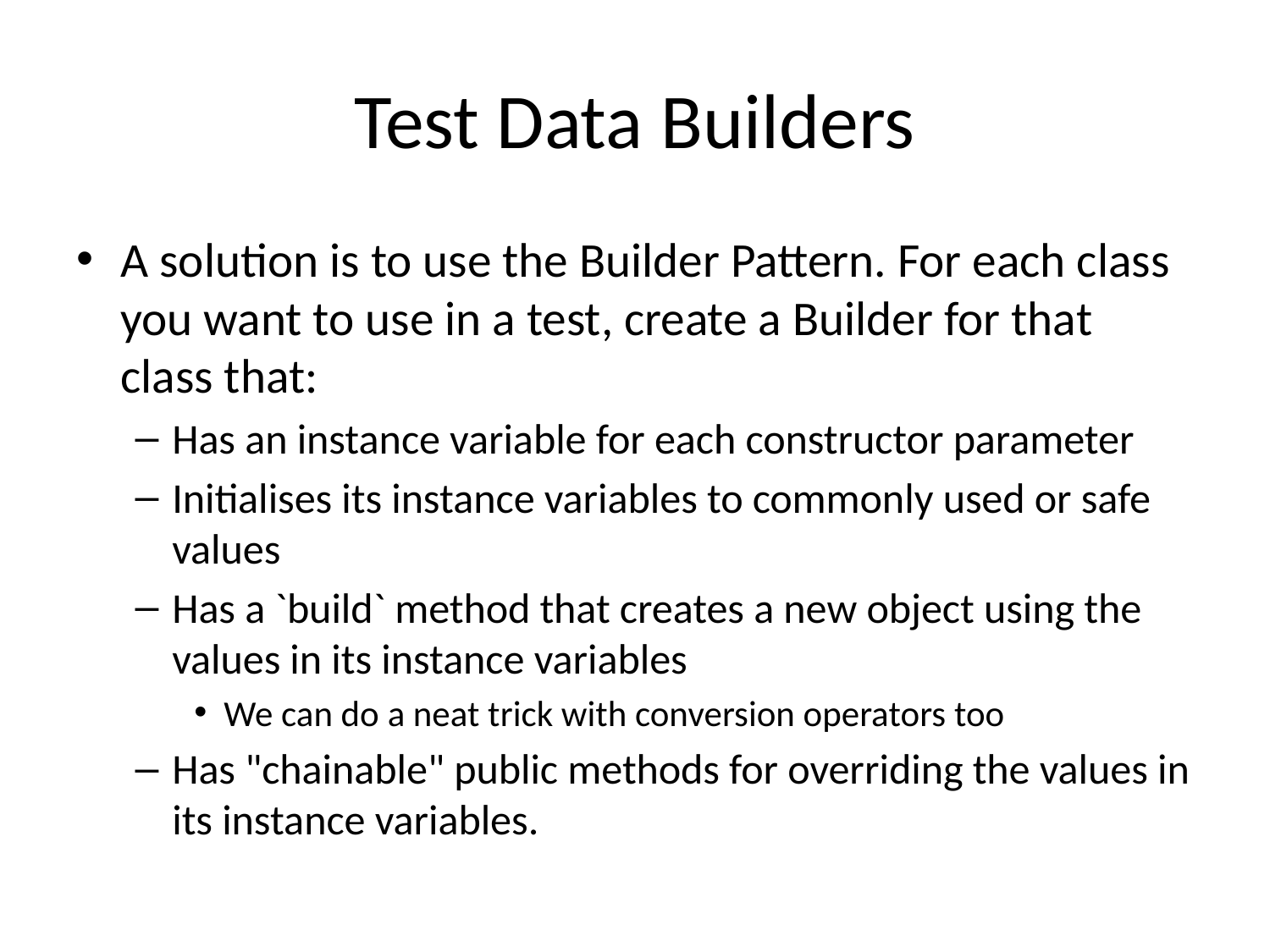

# Test Data Builders
A solution is to use the Builder Pattern. For each class you want to use in a test, create a Builder for that class that:
Has an instance variable for each constructor parameter
Initialises its instance variables to commonly used or safe values
Has a `build` method that creates a new object using the values in its instance variables
We can do a neat trick with conversion operators too
Has "chainable" public methods for overriding the values in its instance variables.